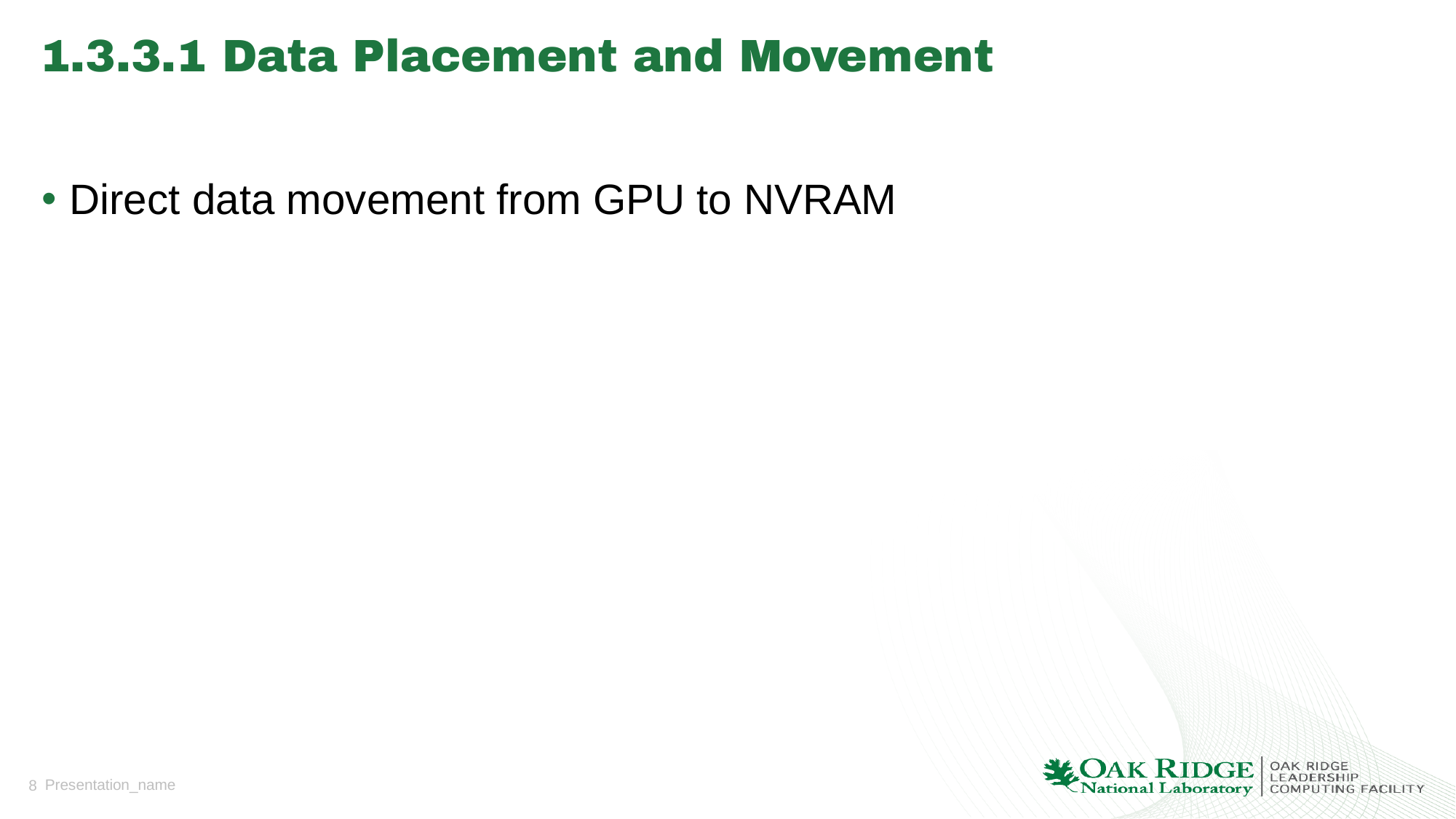

# 1.3.3.1 Data Placement and Movement
Direct data movement from GPU to NVRAM